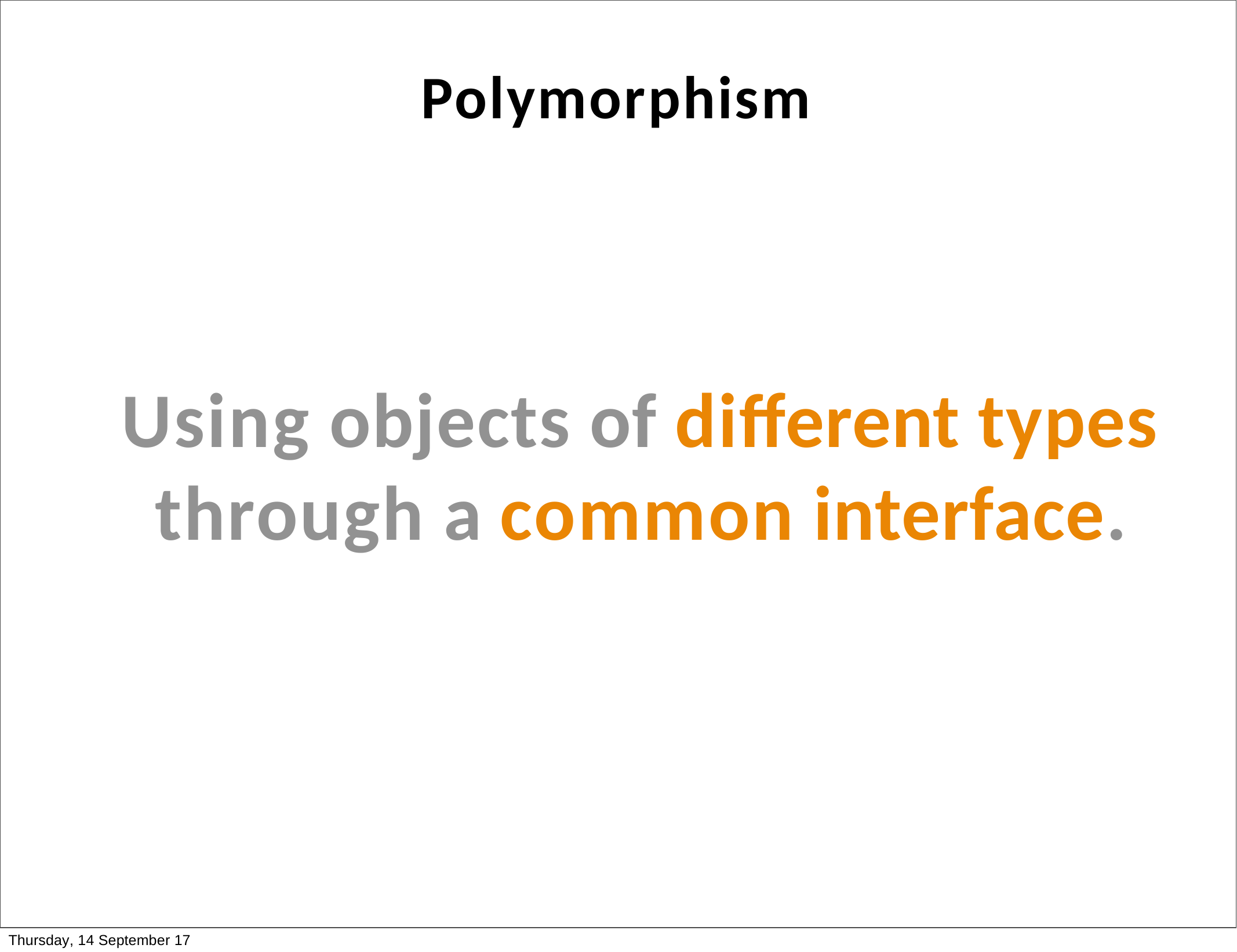

# Polymorphism
Using objects of different types through a common interface.
Thursday, 14 September 17